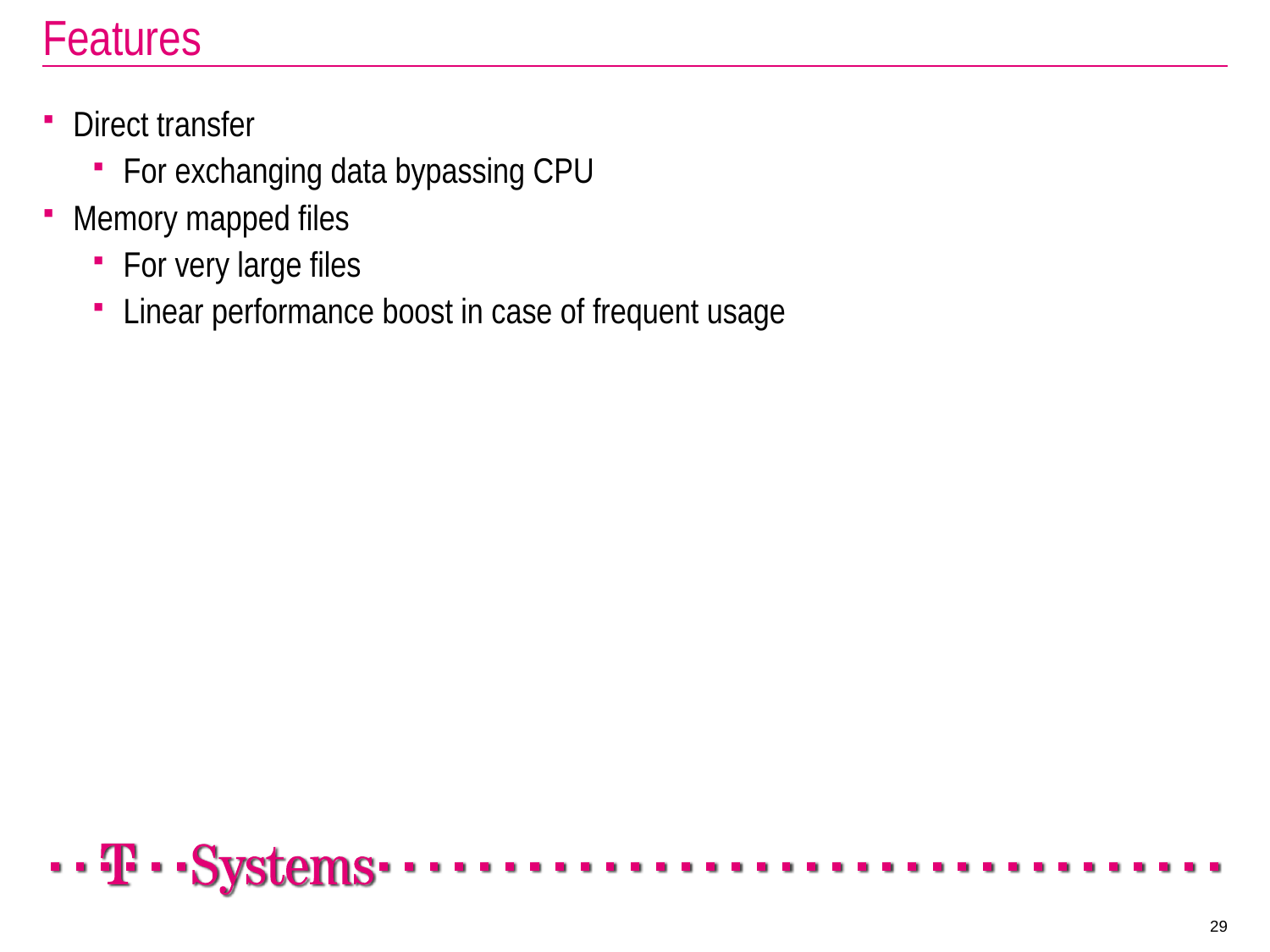

# Features
Direct transfer
For exchanging data bypassing CPU
Memory mapped files
For very large files
Linear performance boost in case of frequent usage

29